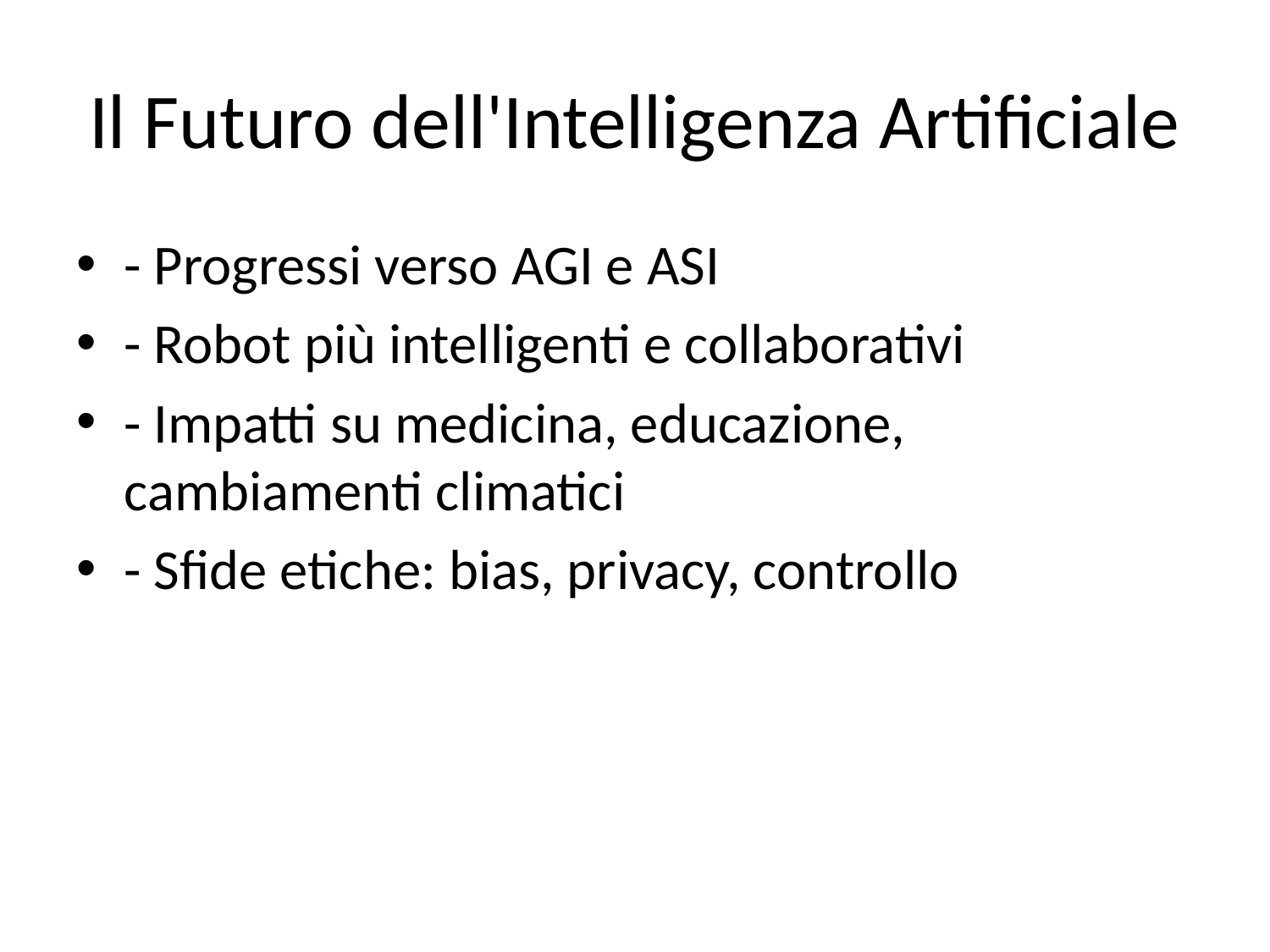

# Il Futuro dell'Intelligenza Artificiale
- Progressi verso AGI e ASI
- Robot più intelligenti e collaborativi
- Impatti su medicina, educazione, cambiamenti climatici
- Sfide etiche: bias, privacy, controllo